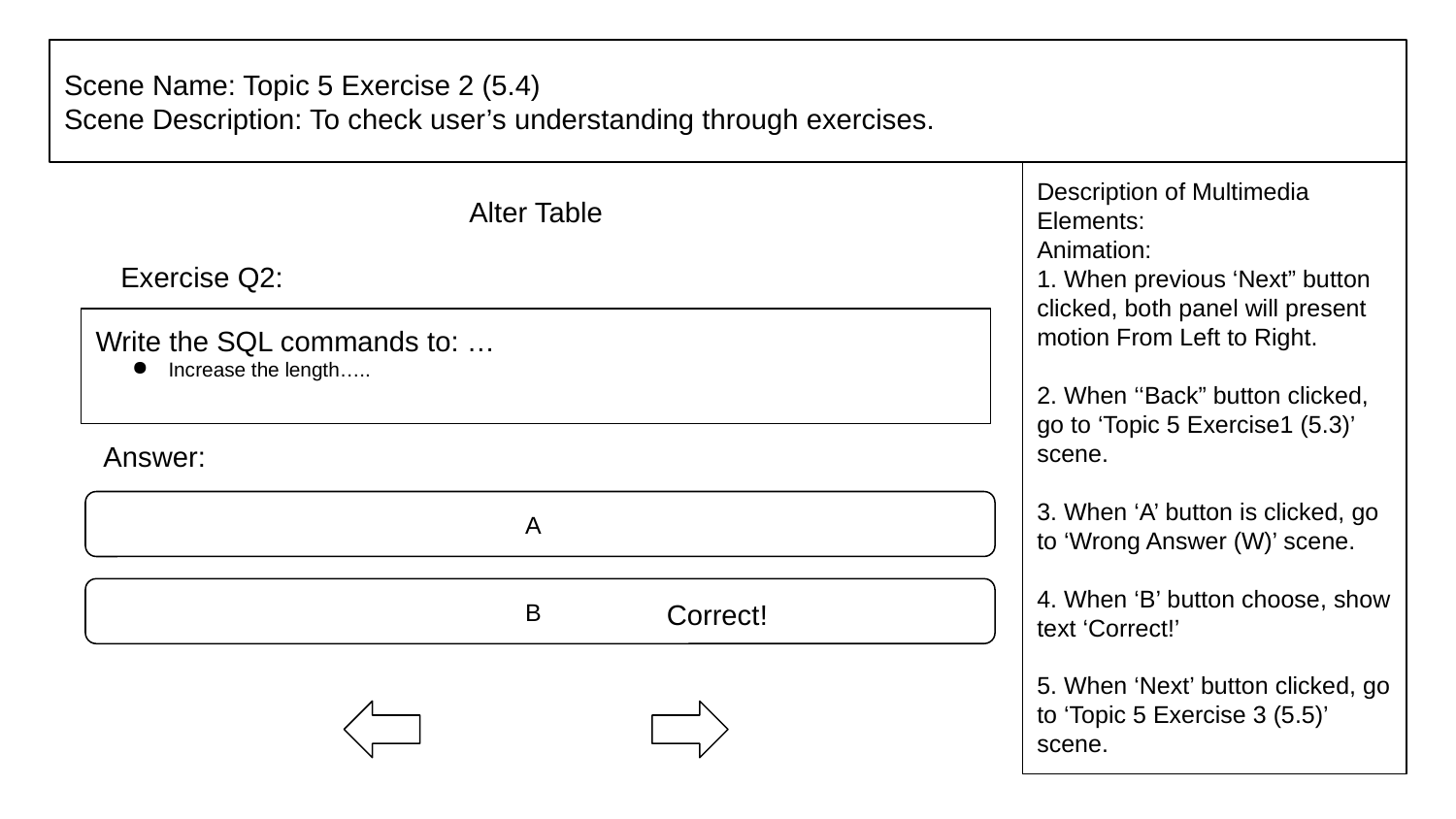

# Scene Name: Topic 5 Exercise 2 (5.4)
Scene Description: To check user’s understanding through exercises.
Description of Multimedia Elements:
Animation:
1. When previous ‘Next” button clicked, both panel will present motion From Left to Right.

2. When ‘‘Back” button clicked, go to ‘Topic 5 Exercise1 (5.3)’ scene.

3. When ‘A’ button is clicked, go to ‘Wrong Answer (W)’ scene.

4. When ‘B’ button choose, show text ‘Correct!’

5. When ‘Next’ button clicked, go to ‘Topic 5 Exercise 3 (5.5)’ scene.

Alter Table
Exercise Q2:
Write the SQL commands to: …
Increase the length…..
Answer:

A

B
Correct!